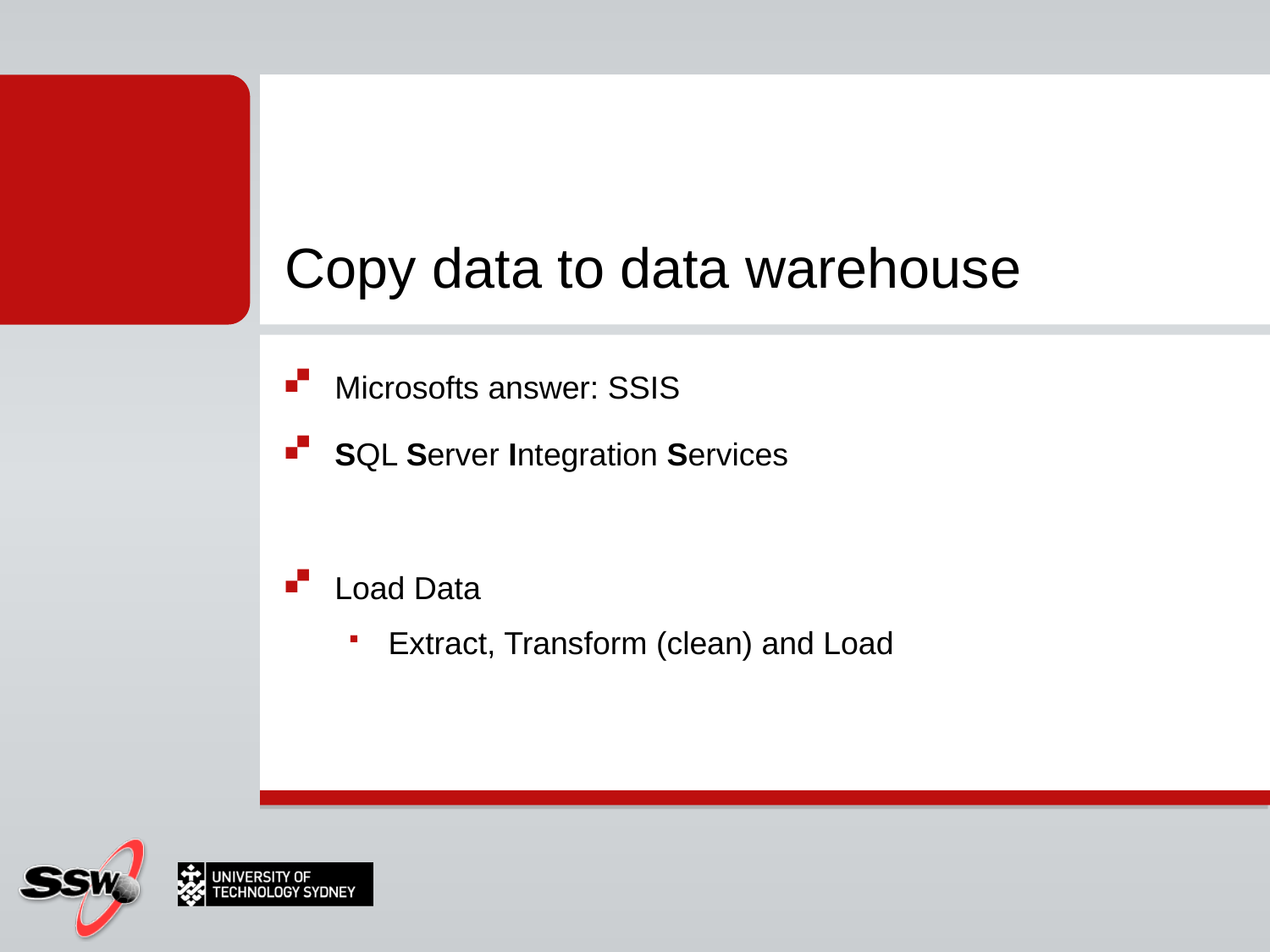

# Copy data to data warehouse
Microsofts answer: SSIS
SQL Server Integration Services

Load Data
Extract, Transform (clean) and Load